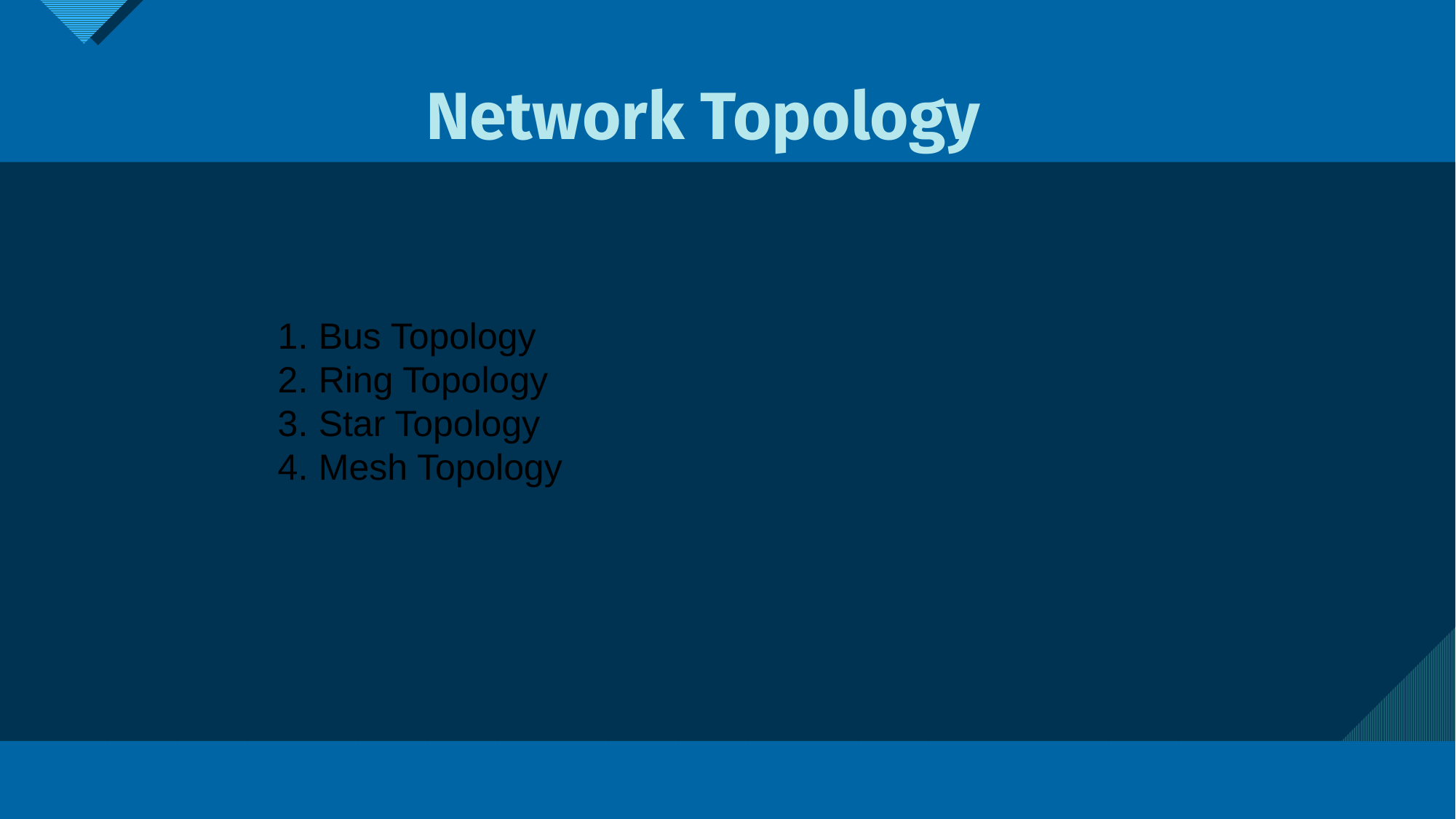

# Network Topology
Bus Topology
Ring Topology
Star Topology
Mesh Topology